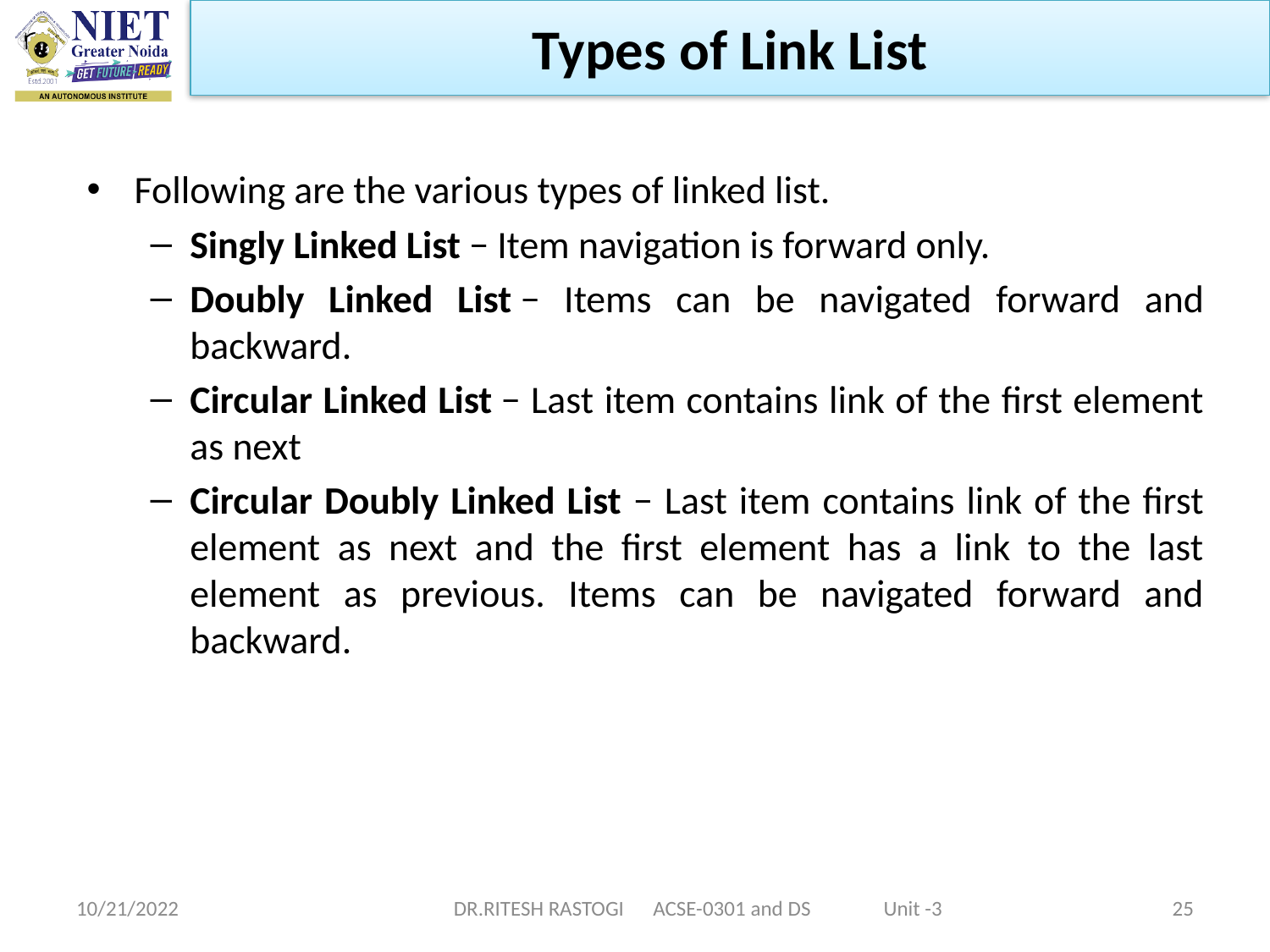

Types of Link List
Following are the various types of linked list.
Singly Linked List − Item navigation is forward only.
Doubly Linked List − Items can be navigated forward and backward.
Circular Linked List − Last item contains link of the first element as next
Circular Doubly Linked List − Last item contains link of the first element as next and the first element has a link to the last element as previous. Items can be navigated forward and backward.

10/21/2022
DR.RITESH RASTOGI      ACSE-0301 and DS               Unit -3
25